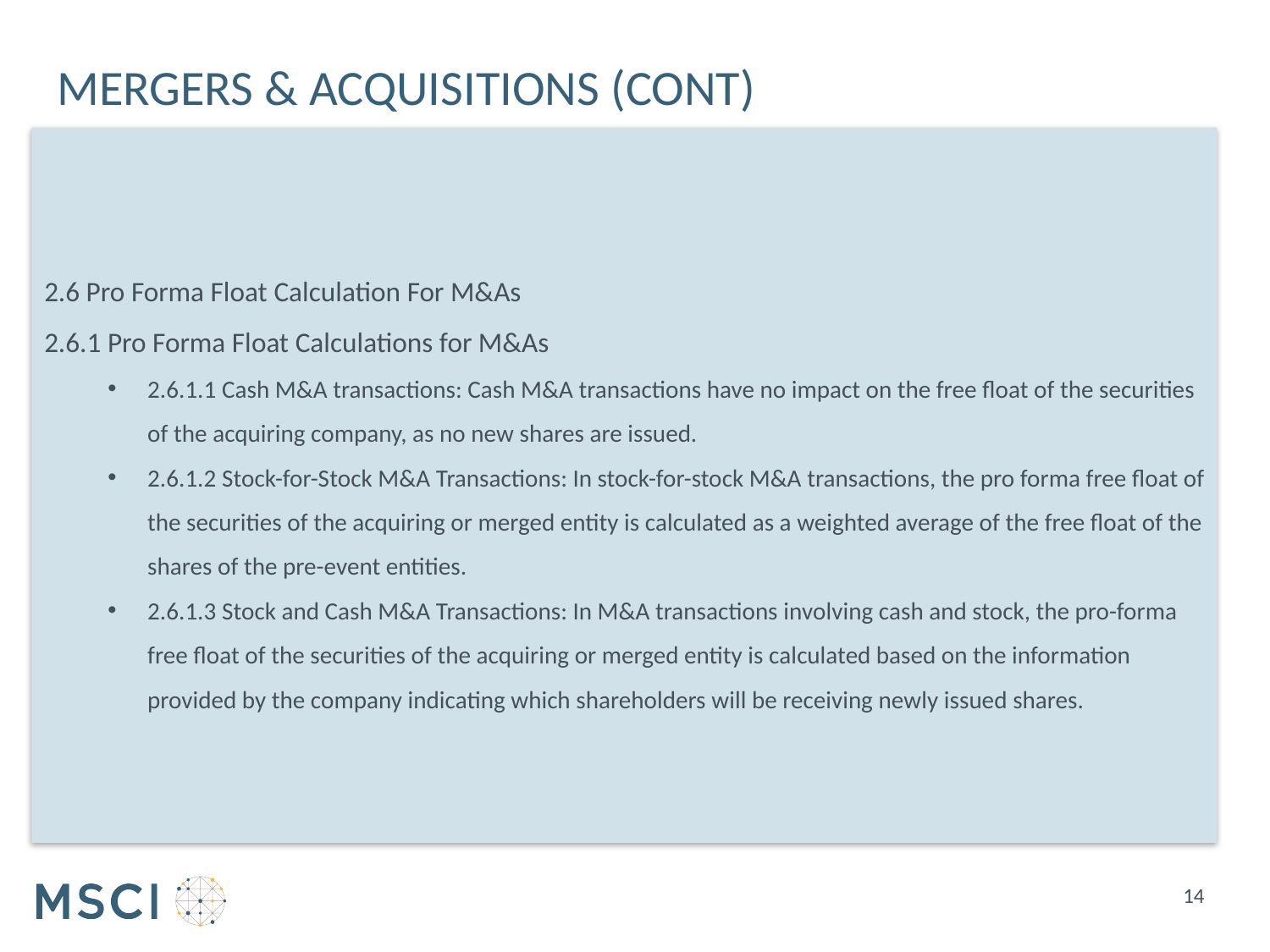

# Mergers & Acquisitions (CONT)
2.6 Pro Forma Float Calculation For M&As
2.6.1 Pro Forma Float Calculations for M&As
2.6.1.1 Cash M&A transactions: Cash M&A transactions have no impact on the free float of the securities of the acquiring company, as no new shares are issued.
2.6.1.2 Stock-for-Stock M&A Transactions: In stock-for-stock M&A transactions, the pro forma free float of the securities of the acquiring or merged entity is calculated as a weighted average of the free float of the shares of the pre-event entities.
2.6.1.3 Stock and Cash M&A Transactions: In M&A transactions involving cash and stock, the pro-forma free float of the securities of the acquiring or merged entity is calculated based on the information provided by the company indicating which shareholders will be receiving newly issued shares.
14